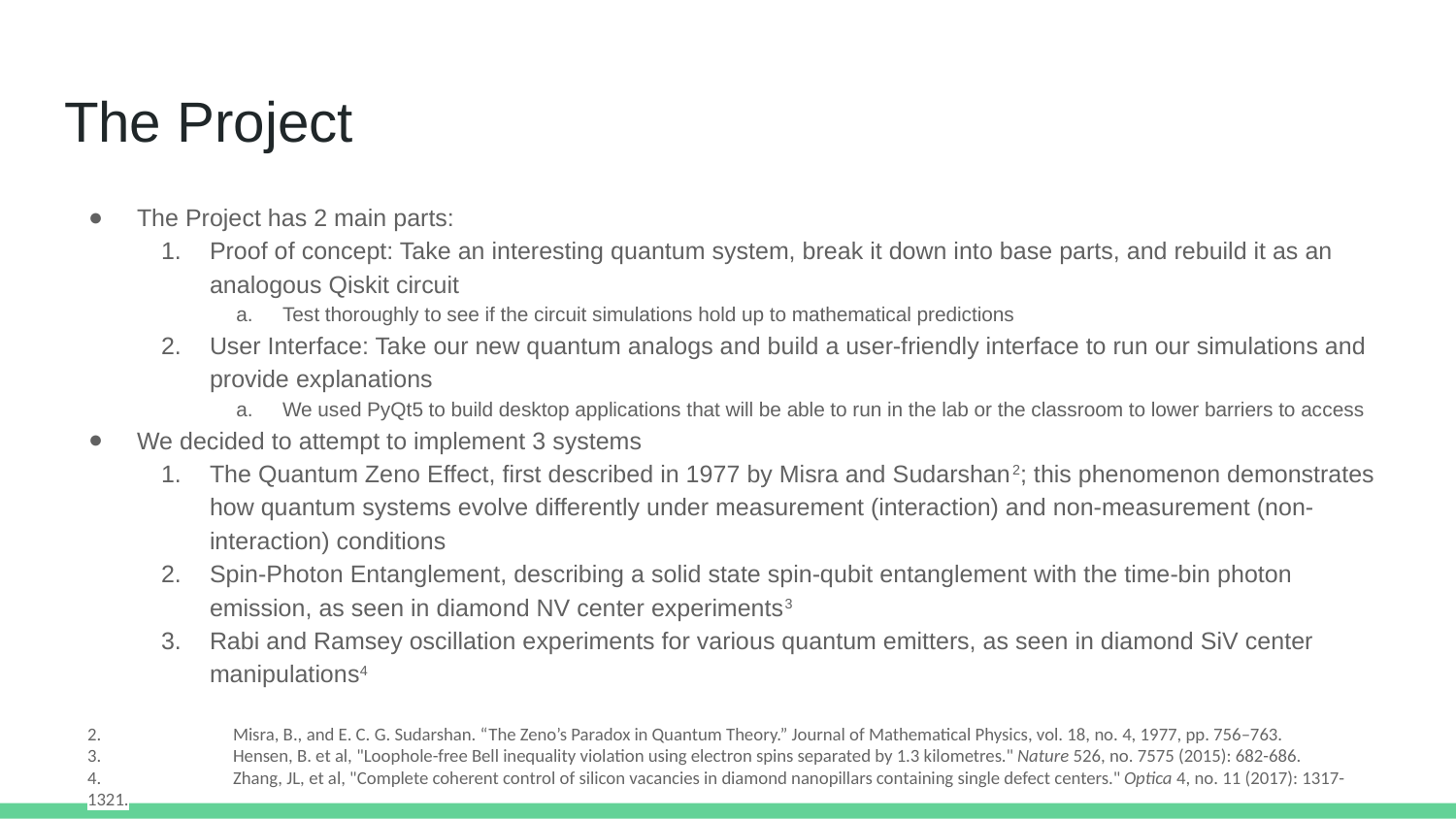

# The Project
The Project has 2 main parts:
Proof of concept: Take an interesting quantum system, break it down into base parts, and rebuild it as an analogous Qiskit circuit
Test thoroughly to see if the circuit simulations hold up to mathematical predictions
User Interface: Take our new quantum analogs and build a user-friendly interface to run our simulations and provide explanations
We used PyQt5 to build desktop applications that will be able to run in the lab or the classroom to lower barriers to access
We decided to attempt to implement 3 systems
The Quantum Zeno Effect, first described in 1977 by Misra and Sudarshan2; this phenomenon demonstrates how quantum systems evolve differently under measurement (interaction) and non-measurement (non-interaction) conditions
Spin-Photon Entanglement, describing a solid state spin-qubit entanglement with the time-bin photon emission, as seen in diamond NV center experiments3
Rabi and Ramsey oscillation experiments for various quantum emitters, as seen in diamond SiV center manipulations4
2.	Misra, B., and E. C. G. Sudarshan. “The Zeno’s Paradox in Quantum Theory.” Journal of Mathematical Physics, vol. 18, no. 4, 1977, pp. 756–763.
3.	Hensen, B. et al, "Loophole-free Bell inequality violation using electron spins separated by 1.3 kilometres." Nature 526, no. 7575 (2015): 682-686.
4. 	Zhang, JL, et al, "Complete coherent control of silicon vacancies in diamond nanopillars containing single defect centers." Optica 4, no. 11 (2017): 1317-1321.